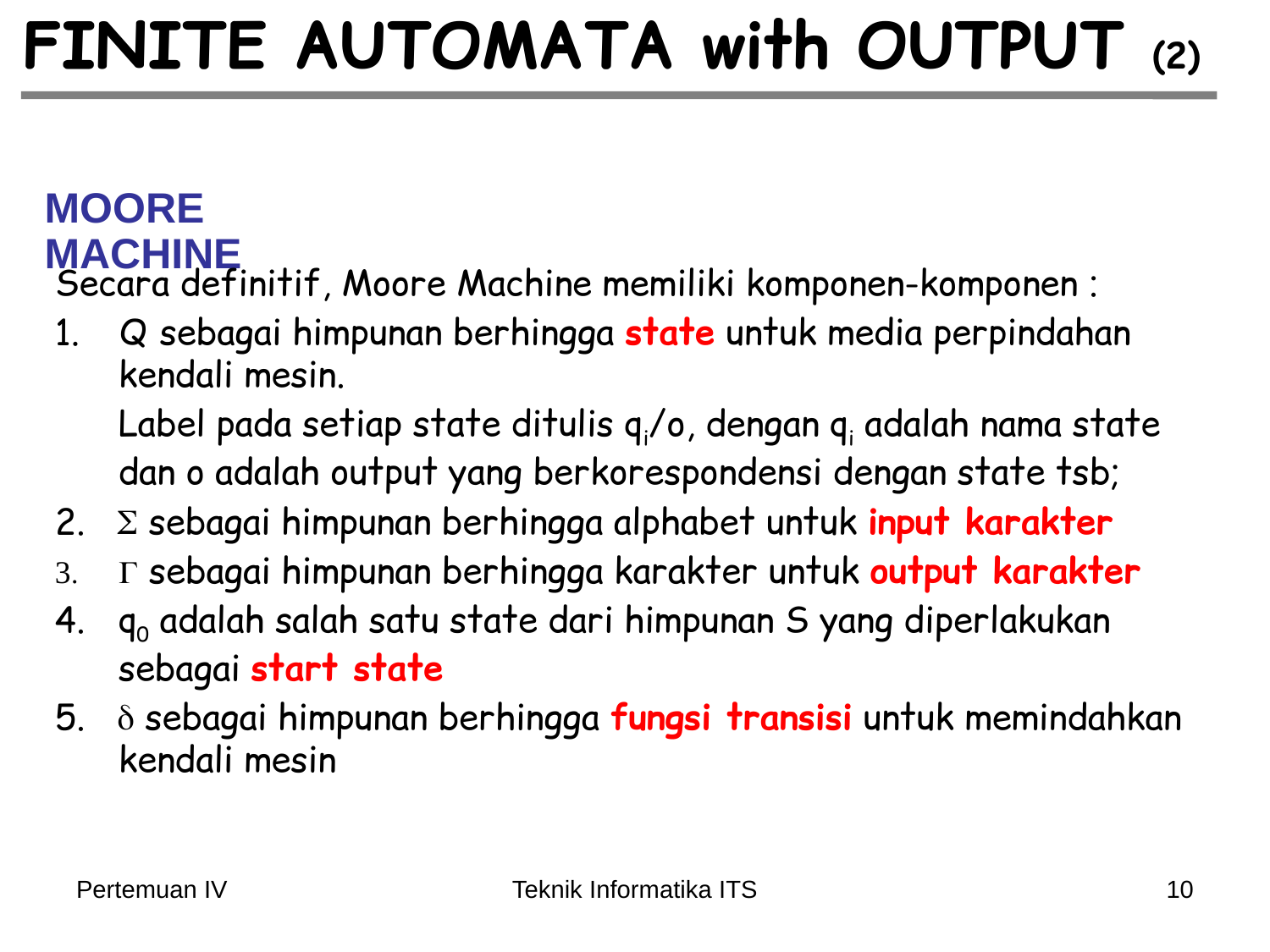

# FINITE AUTOMATA with OUTPUT  (2)

MOORE MACHINE
Secara definitif, Moore Machine memiliki komponen-komponen :
Q sebagai himpunan berhingga state untuk media perpindahan kendali mesin.
	Label pada setiap state ditulis qi/o, dengan qi adalah nama state dan o adalah output yang berkorespondensi dengan state tsb;
2.   Σ sebagai himpunan berhingga alphabet untuk input karakter
Γ sebagai himpunan berhingga karakter untuk output karakter
q0 adalah salah satu state dari himpunan S yang diperlakukan sebagai start state
5.   δ sebagai himpunan berhingga fungsi transisi untuk memindahkan kendali mesin
Pertemuan IV
Teknik Informatika ITS
10